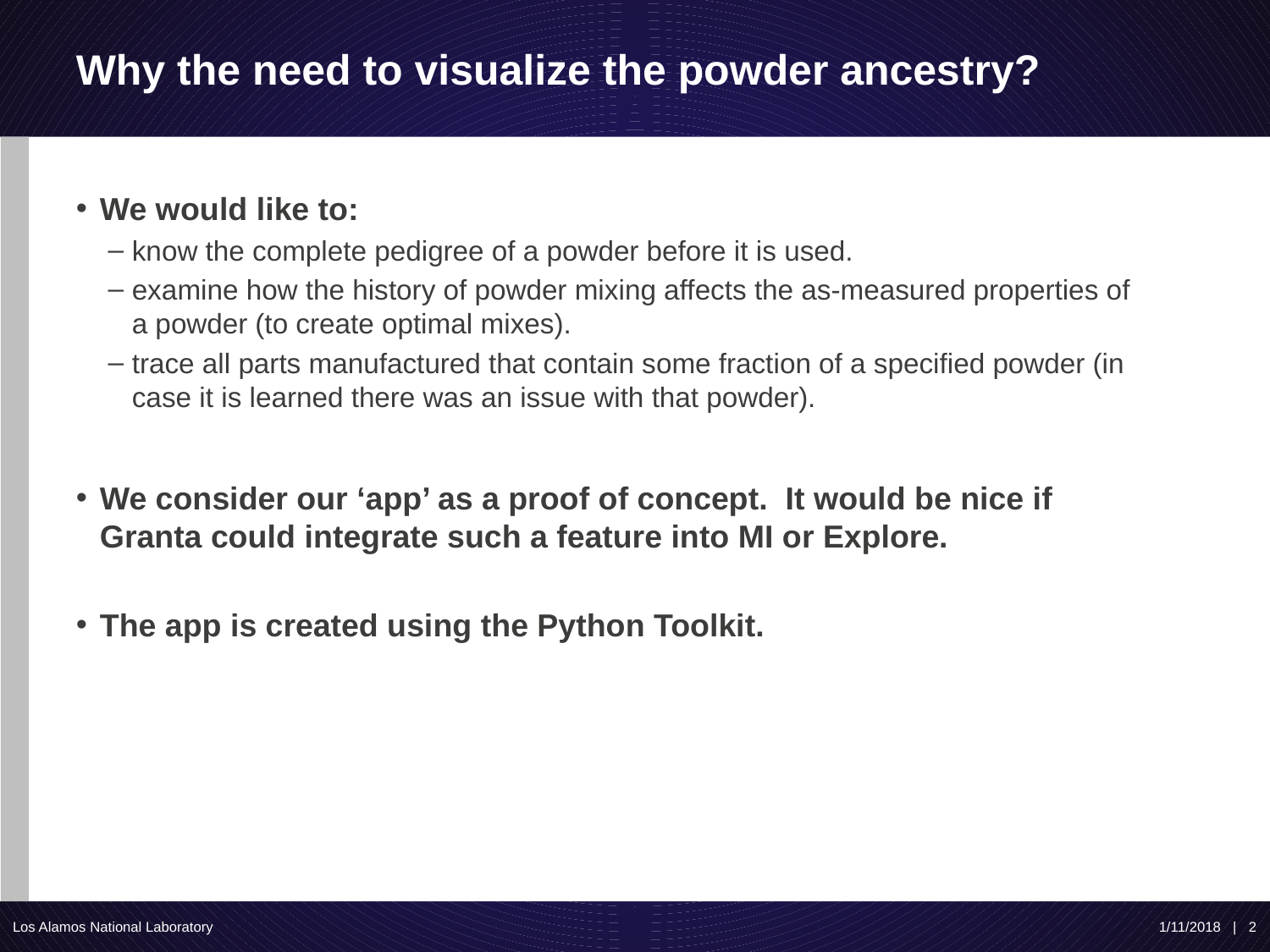

# Why the need to visualize the powder ancestry?

We would like to:
know the complete pedigree of a powder before it is used.
examine how the history of powder mixing affects the as-measured properties of a powder (to create optimal mixes).
trace all parts manufactured that contain some fraction of a specified powder (in case it is learned there was an issue with that powder).

We consider our ‘app’ as a proof of concept.  It would be nice if Granta could integrate such a feature into MI or Explore.

The app is created using the Python Toolkit.
Los Alamos National Laboratory
1/11/2018   |   2